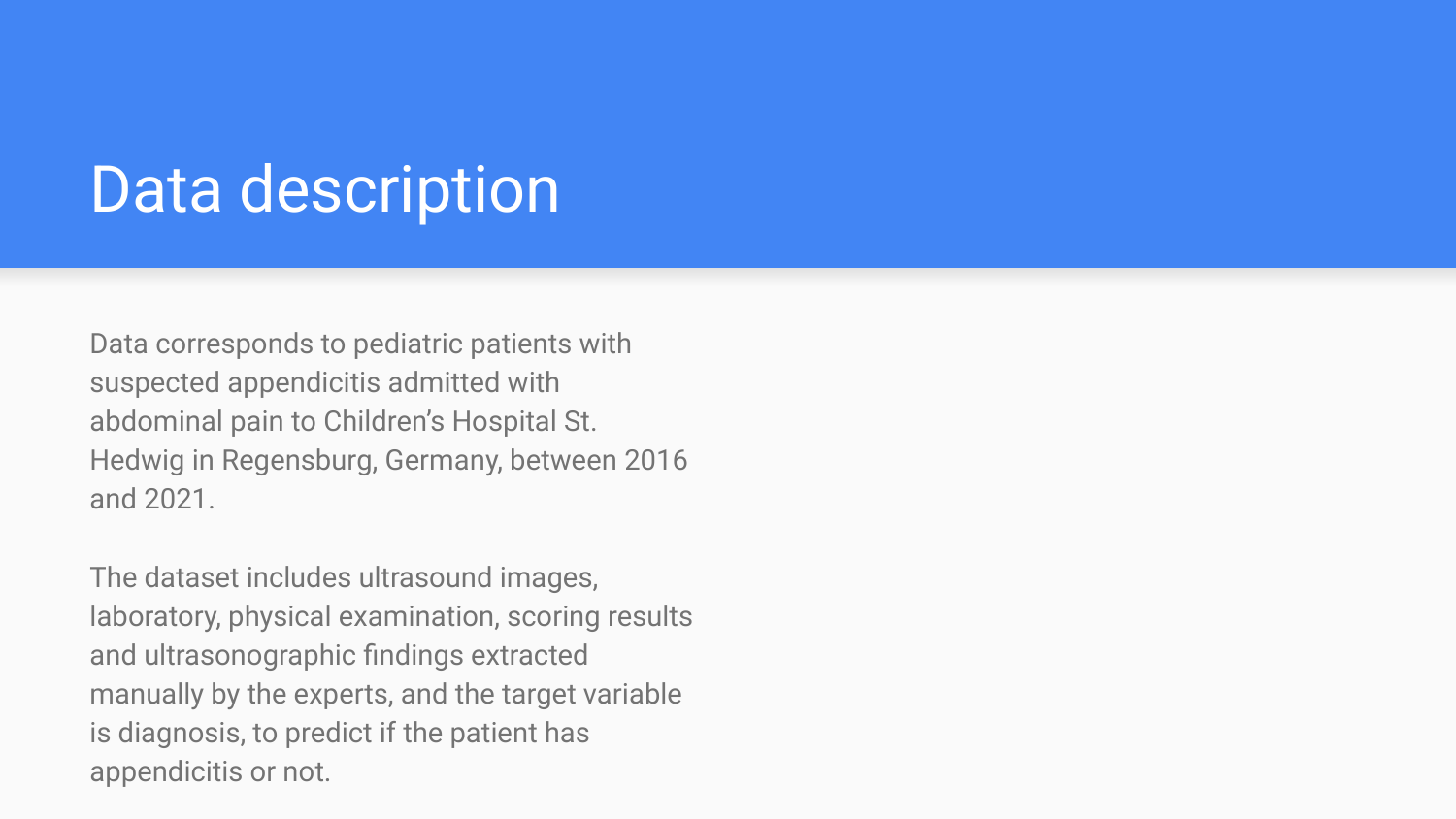

# Data description
Data corresponds to pediatric patients with suspected appendicitis admitted with abdominal pain to Children’s Hospital St. Hedwig in Regensburg, Germany, between 2016 and 2021.
The dataset includes ultrasound images, laboratory, physical examination, scoring results and ultrasonographic findings extracted manually by the experts, and the target variable is diagnosis, to predict if the patient has appendicitis or not.